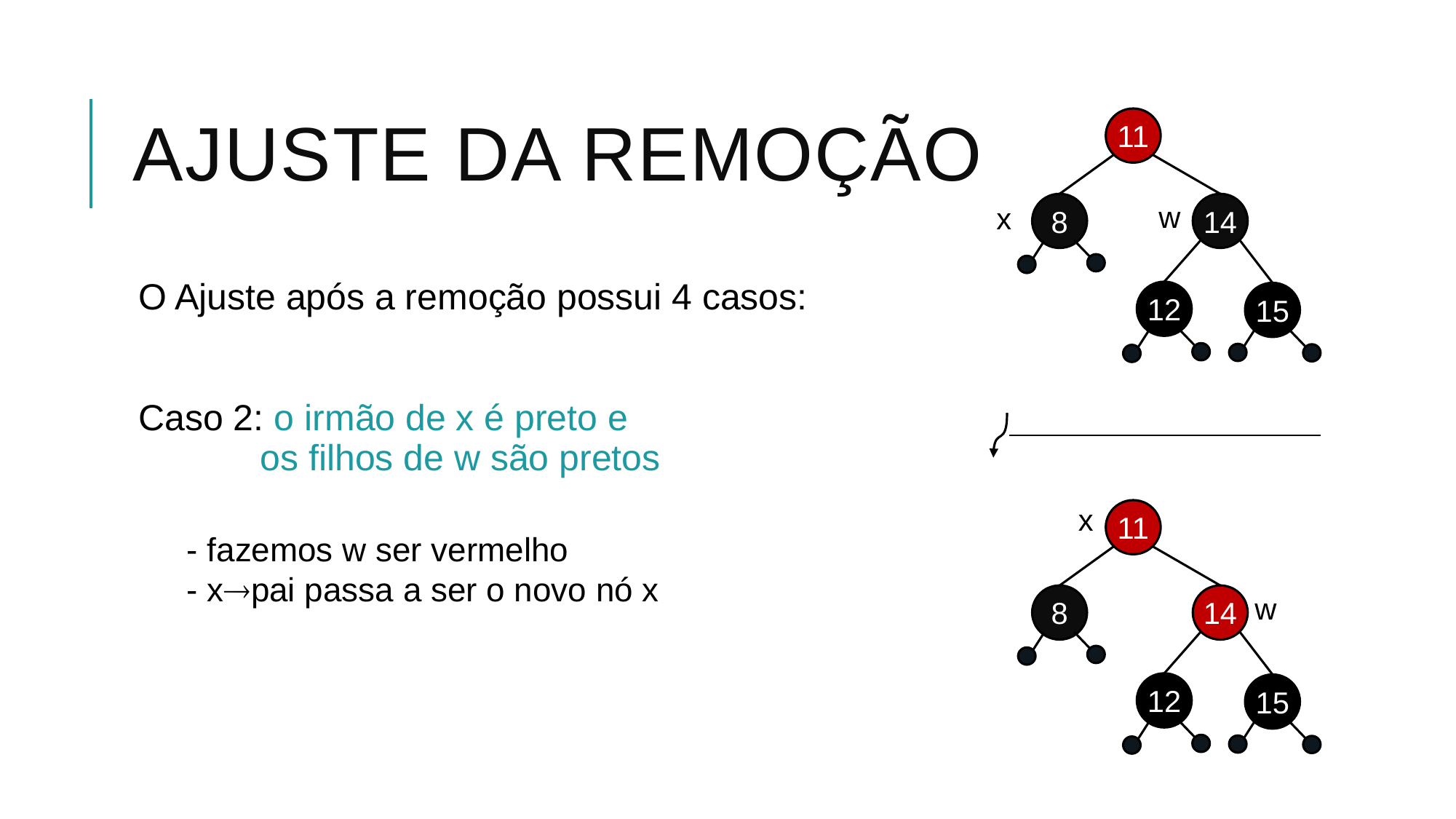

# Ajuste da REMOÇÃO
11
w
x
8
14

O Ajuste após a remoção possui 4 casos:

Caso 2: o irmão de x é preto e
            os filhos de w são pretos
12
15

x
11
- fazemos w ser vermelho
- x→pai passa a ser o novo nó x
w
8
14

12
15